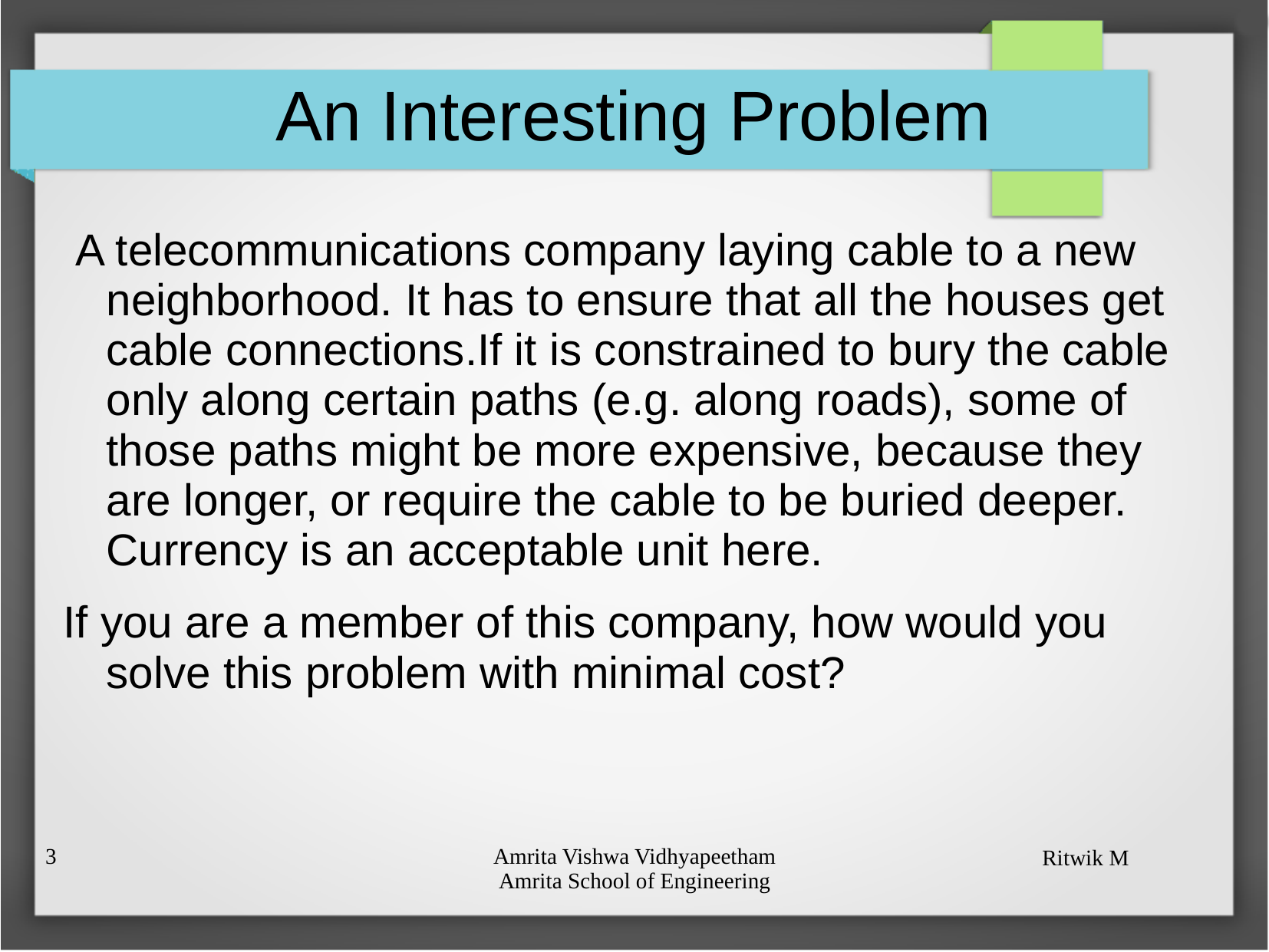

# An Interesting Problem
 A telecommunications company laying cable to a new neighborhood. It has to ensure that all the houses get cable connections.If it is constrained to bury the cable only along certain paths (e.g. along roads), some of those paths might be more expensive, because they are longer, or require the cable to be buried deeper. Currency is an acceptable unit here.
If you are a member of this company, how would you solve this problem with minimal cost?
3
Amrita Vishwa Vidhyapeetham
Amrita School of Engineering